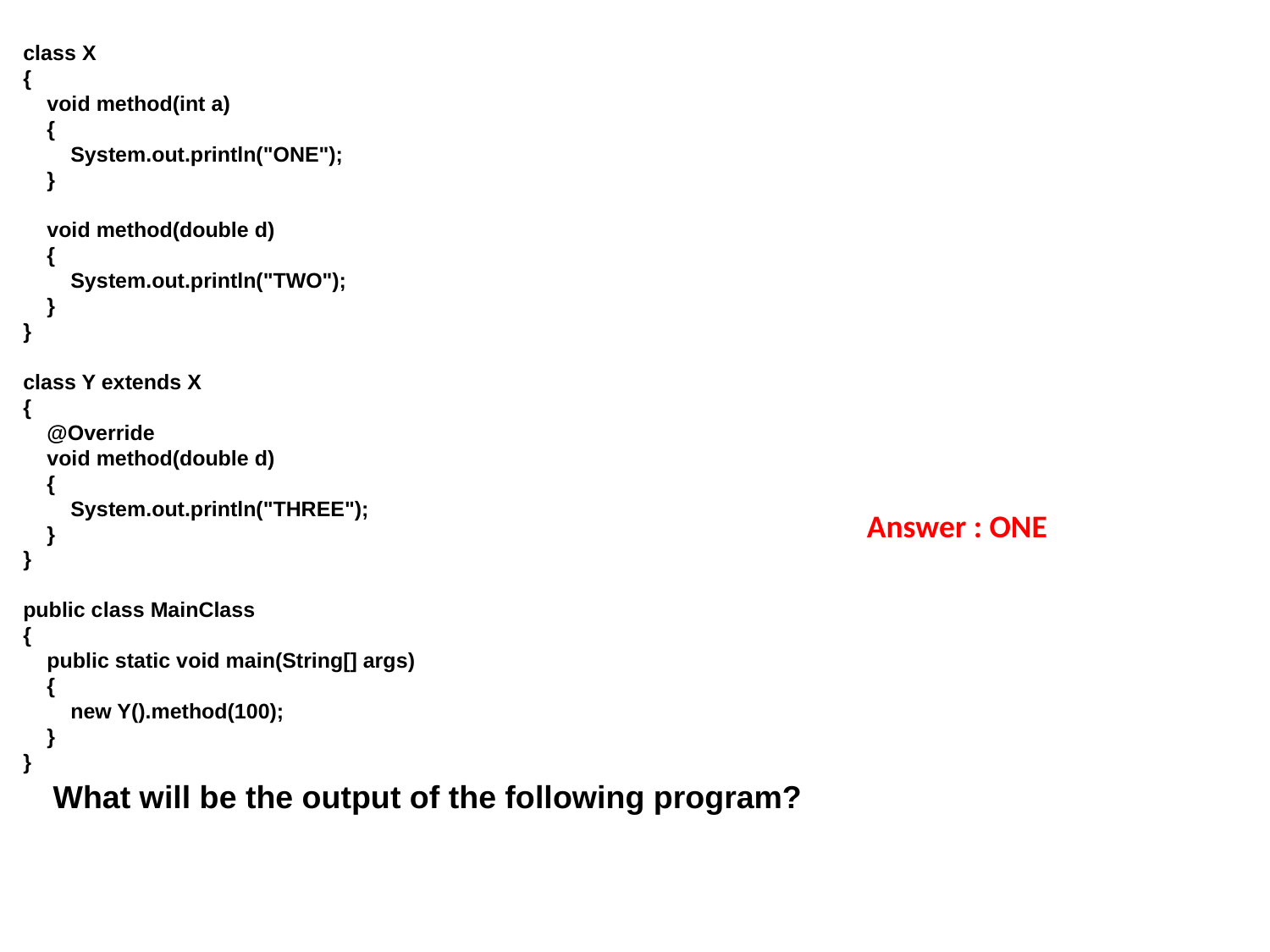

class X
{
    void method(int a)
    {
        System.out.println("ONE");
    }

    void method(double d)
    {
        System.out.println("TWO");
    }
}

class Y extends X
{
    @Override
    void method(double d)
    {
        System.out.println("THREE");
    }
}

public class MainClass
{
    public static void main(String[] args)
    {
        new Y().method(100);
    }
}
Answer : ONE
What will be the output of the following program?